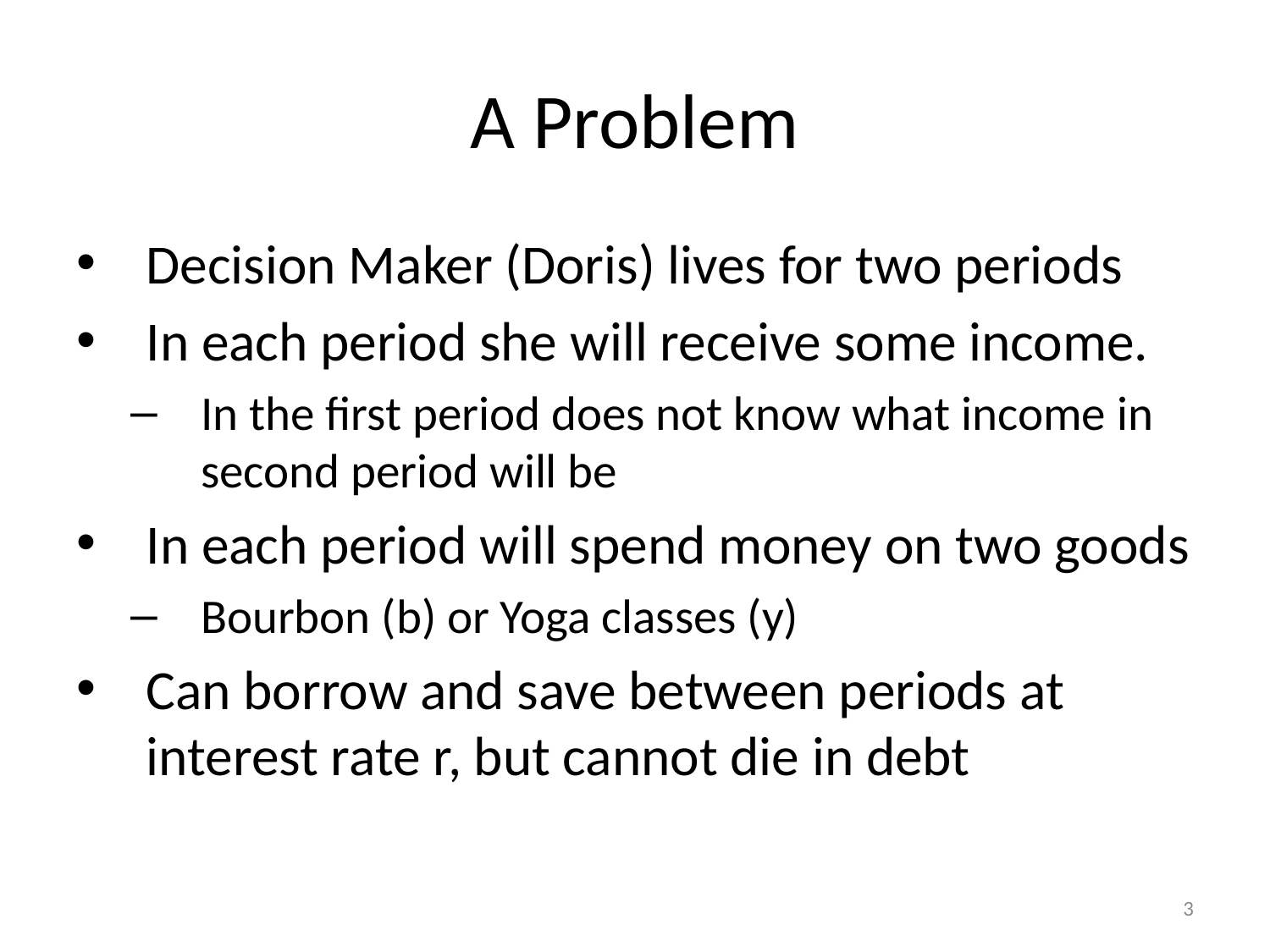

# A Problem
Decision Maker (Doris) lives for two periods
In each period she will receive some income.
In the first period does not know what income in second period will be
In each period will spend money on two goods
Bourbon (b) or Yoga classes (y)
Can borrow and save between periods at interest rate r, but cannot die in debt
3